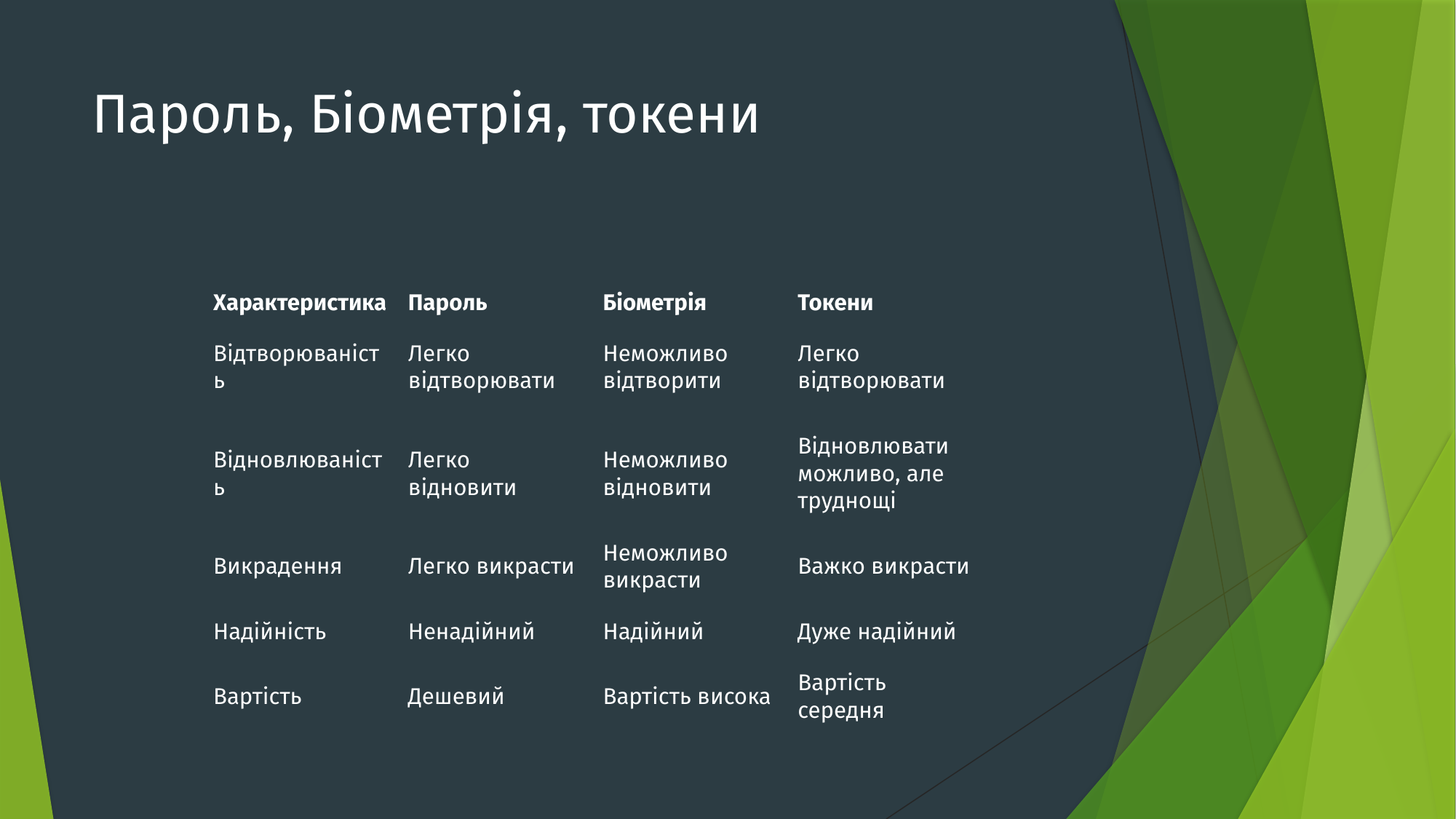

# Пароль, Біометрія, токени
| Характеристика | Пароль | Біометрія | Токени |
| --- | --- | --- | --- |
| Відтворюваність | Легко відтворювати | Неможливо відтворити | Легко відтворювати |
| Відновлюваність | Легко відновити | Неможливо відновити | Відновлювати можливо, але труднощі |
| Викрадення | Легко викрасти | Неможливо викрасти | Важко викрасти |
| Надійність | Ненадійний | Надійний | Дуже надійний |
| Вартість | Дешевий | Вартість висока | Вартість середня |